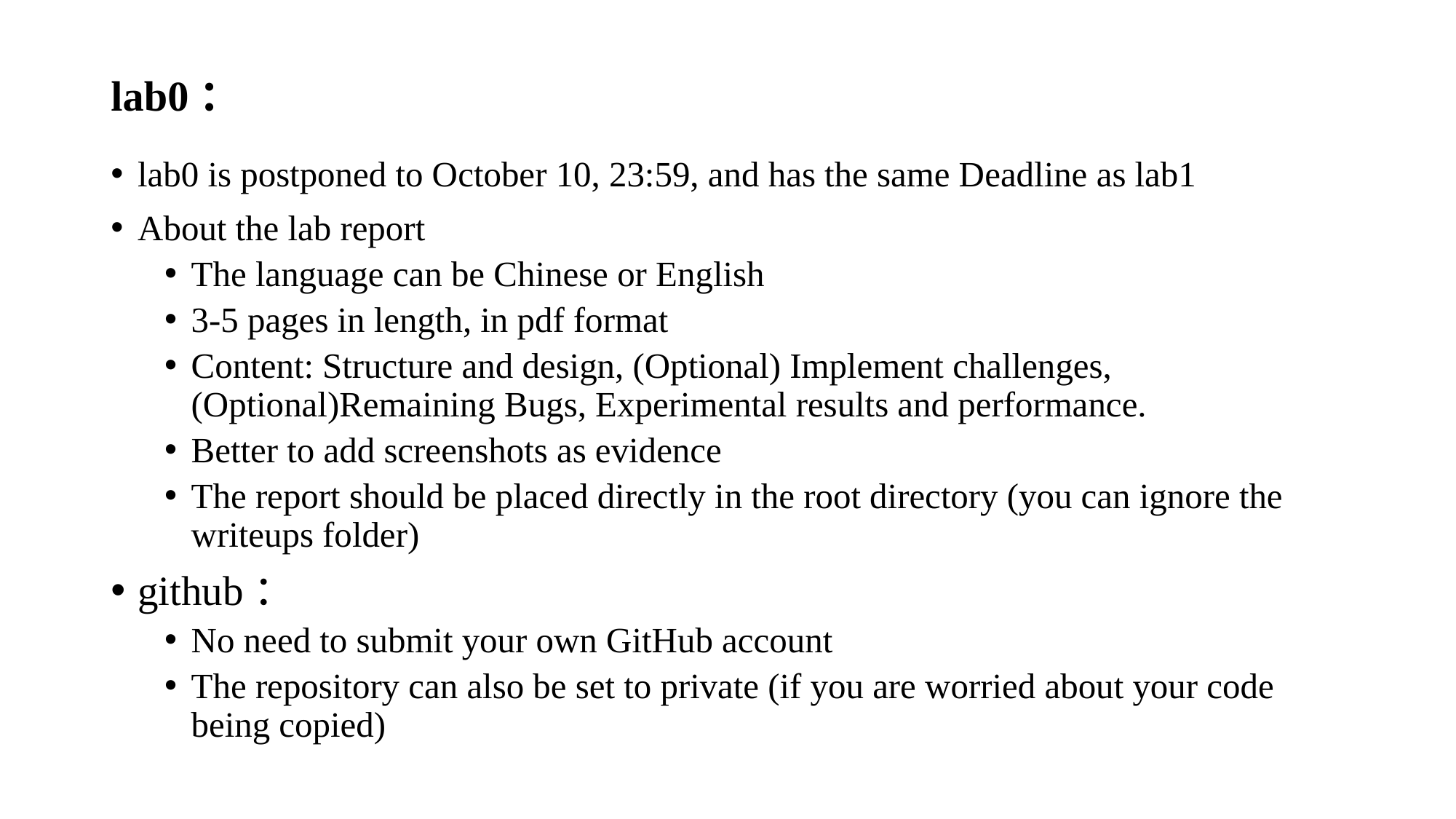

# lab0：
lab0 is postponed to October 10, 23:59, and has the same Deadline as lab1
About the lab report
The language can be Chinese or English
3-5 pages in length, in pdf format
Content: Structure and design, (Optional) Implement challenges,  (Optional)Remaining Bugs, Experimental results and performance.
Better to add screenshots as evidence
The report should be placed directly in the root directory (you can ignore the writeups folder)
github：
No need to submit your own GitHub account
The repository can also be set to private (if you are worried about your code being copied)